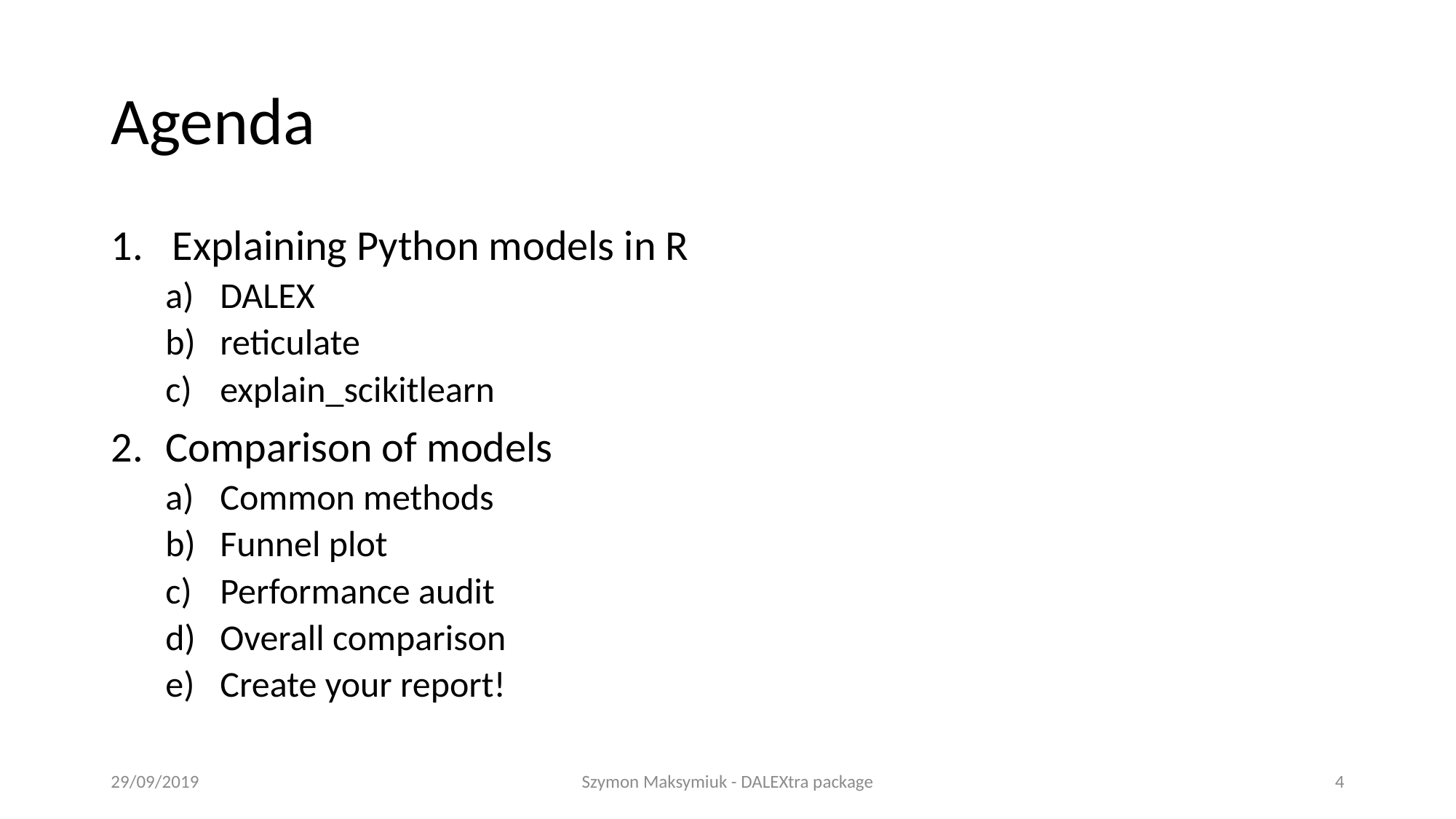

# Agenda
Explaining Python models in R
DALEX
reticulate
explain_scikitlearn
Comparison of models
Common methods
Funnel plot
Performance audit
Overall comparison
Create your report!

29/09/2019
Szymon Maksymiuk - DALEXtra package
4